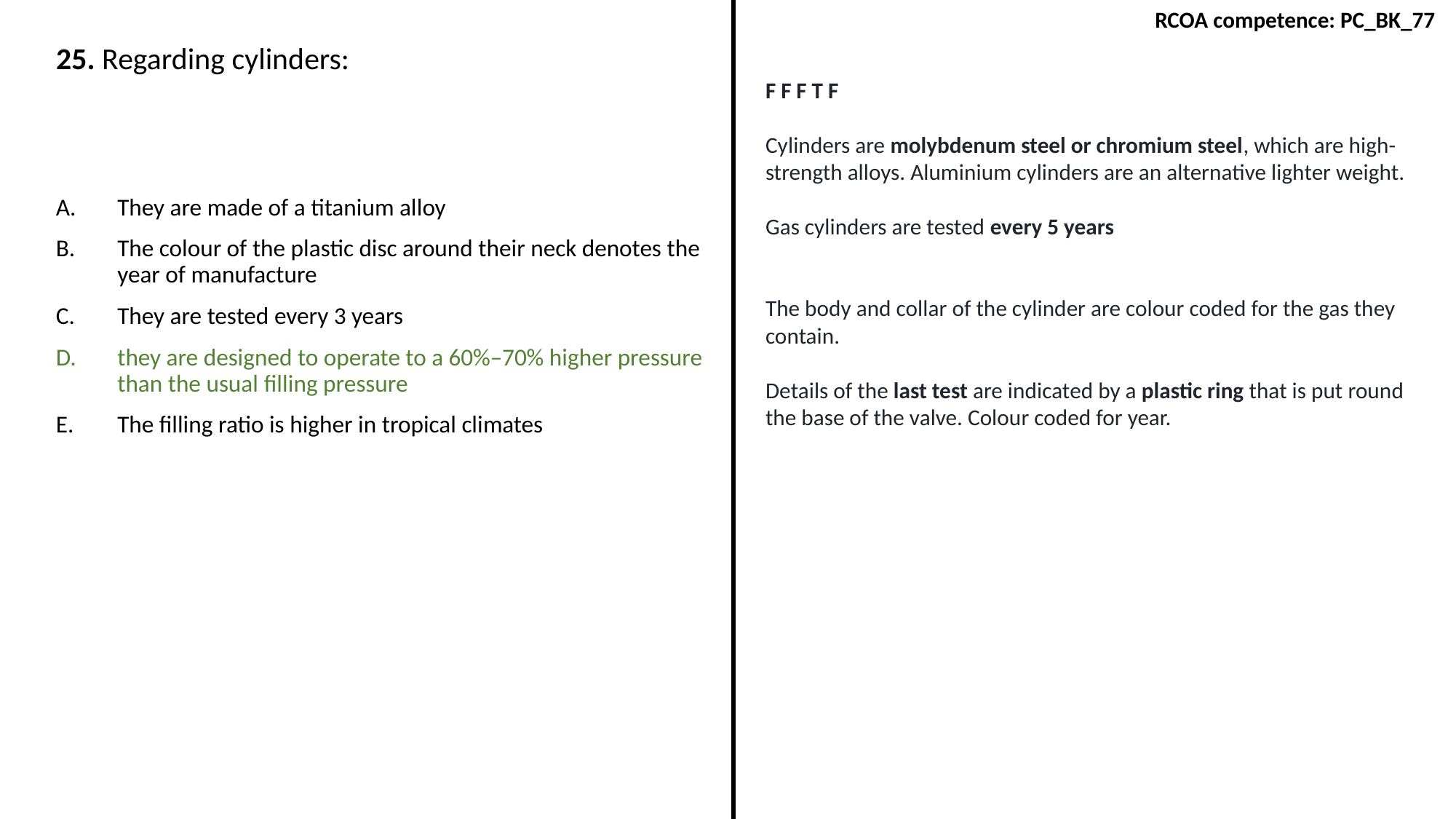

RCOA competence: PC_BK_77
25. Regarding cylinders:

F F F T F

Cylinders are molybdenum steel or chromium steel, which are high-strength alloys. Aluminium cylinders are an alternative lighter weight.

Gas cylinders are tested every 5 years

The body and collar of the cylinder are colour coded for the gas they contain.

Details of the last test are indicated by a plastic ring that is put round the base of the valve. Colour coded for year.

They are made of a titanium alloy
The colour of the plastic disc around their neck denotes the year of manufacture
They are tested every 3 years
they are designed to operate to a 60%–70% higher pressure than the usual ﬁlling pressure
The filling ratio is higher in tropical climates